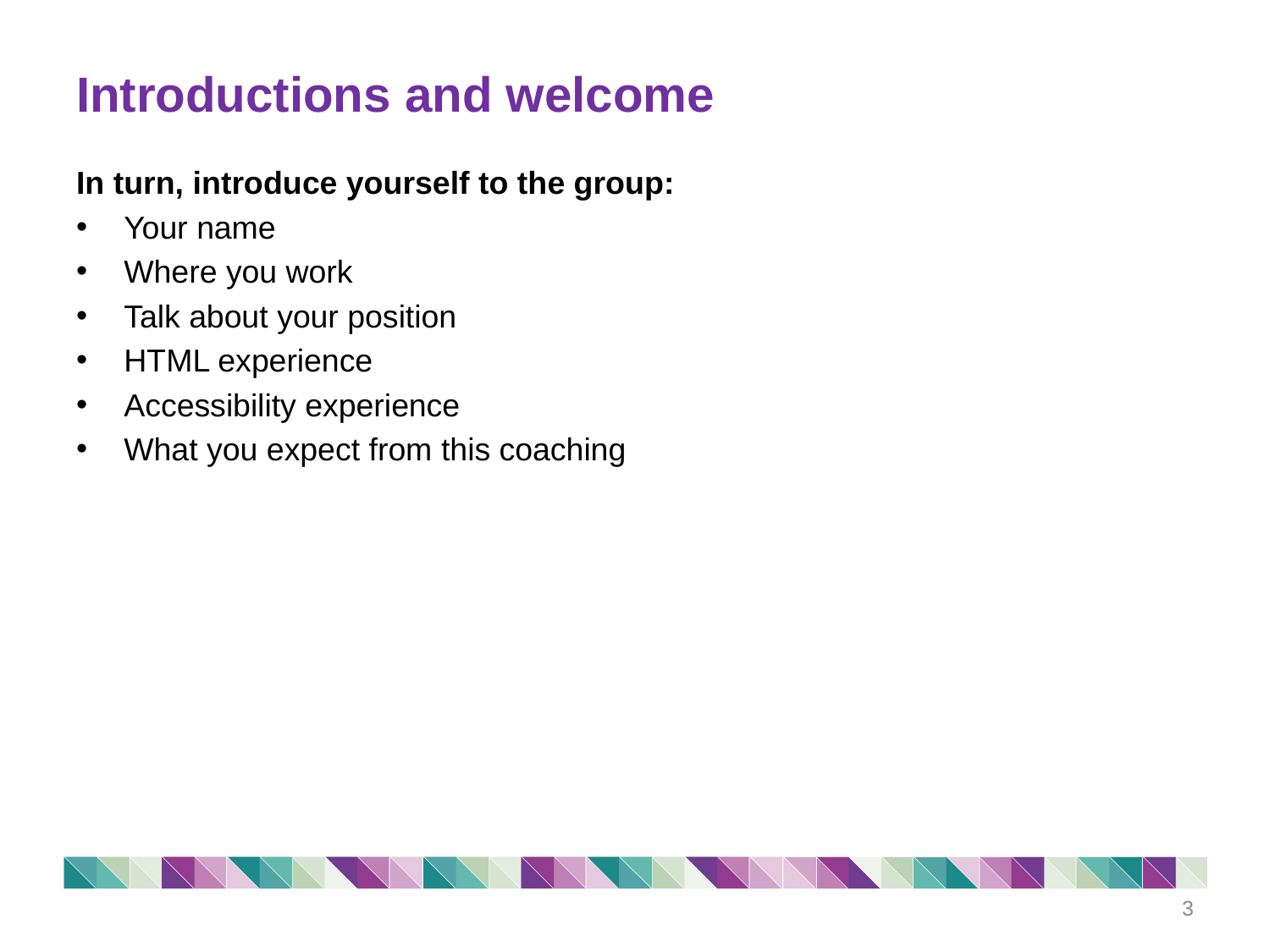

# Introductions and welcome
In turn, introduce yourself to the group:
Your name
Where you work
Talk about your position
HTML experience
Accessibility experience
What you expect from this coaching

3